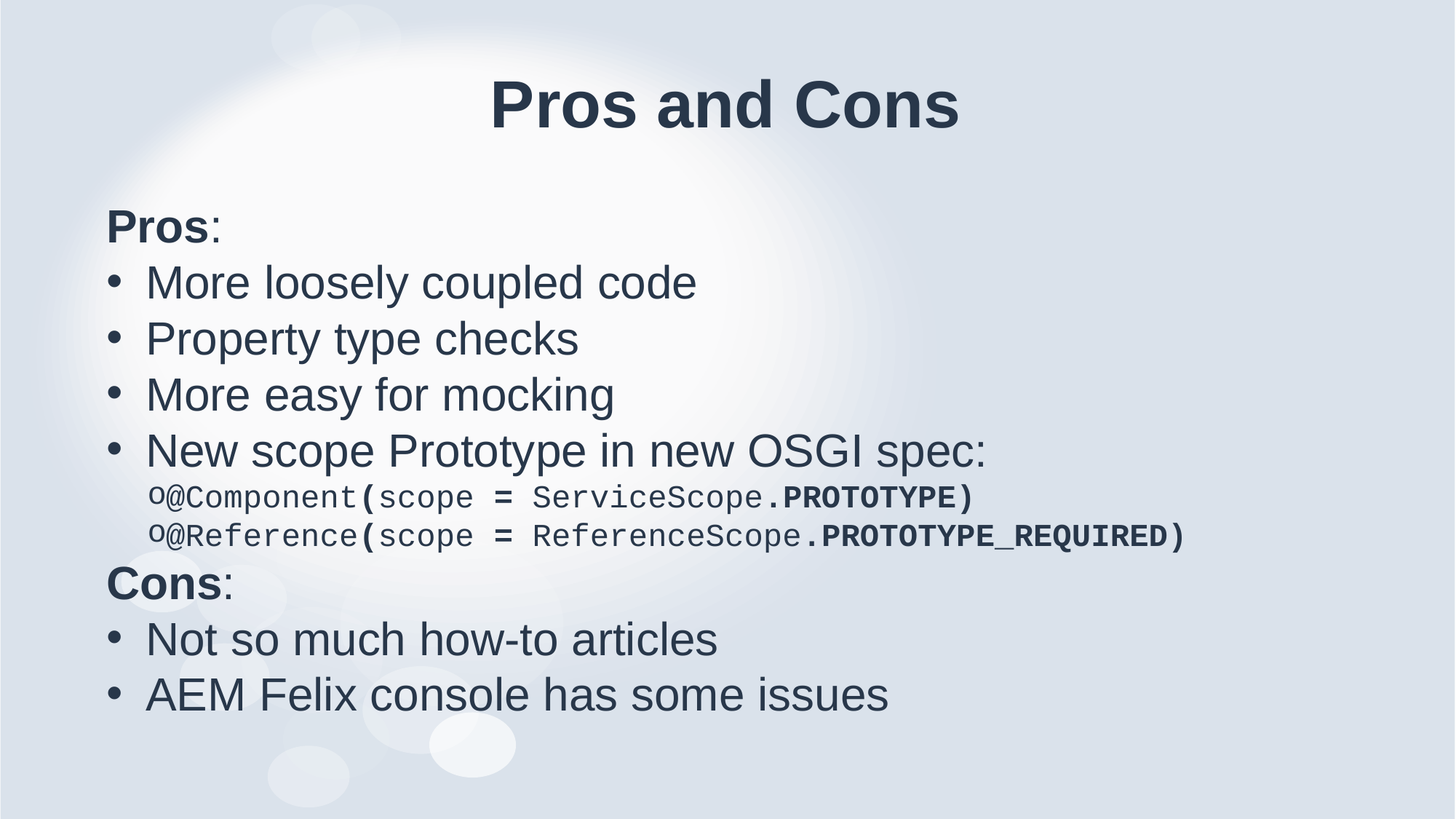

# Pros and Cons
Pros:
More loosely coupled code
Property type checks
More easy for mocking
New scope Prototype in new OSGI spec:
@Component(scope = ServiceScope.PROTOTYPE)
@Reference(scope = ReferenceScope.PROTOTYPE_REQUIRED)
Cons:
Not so much how-to articles
AEM Felix console has some issues